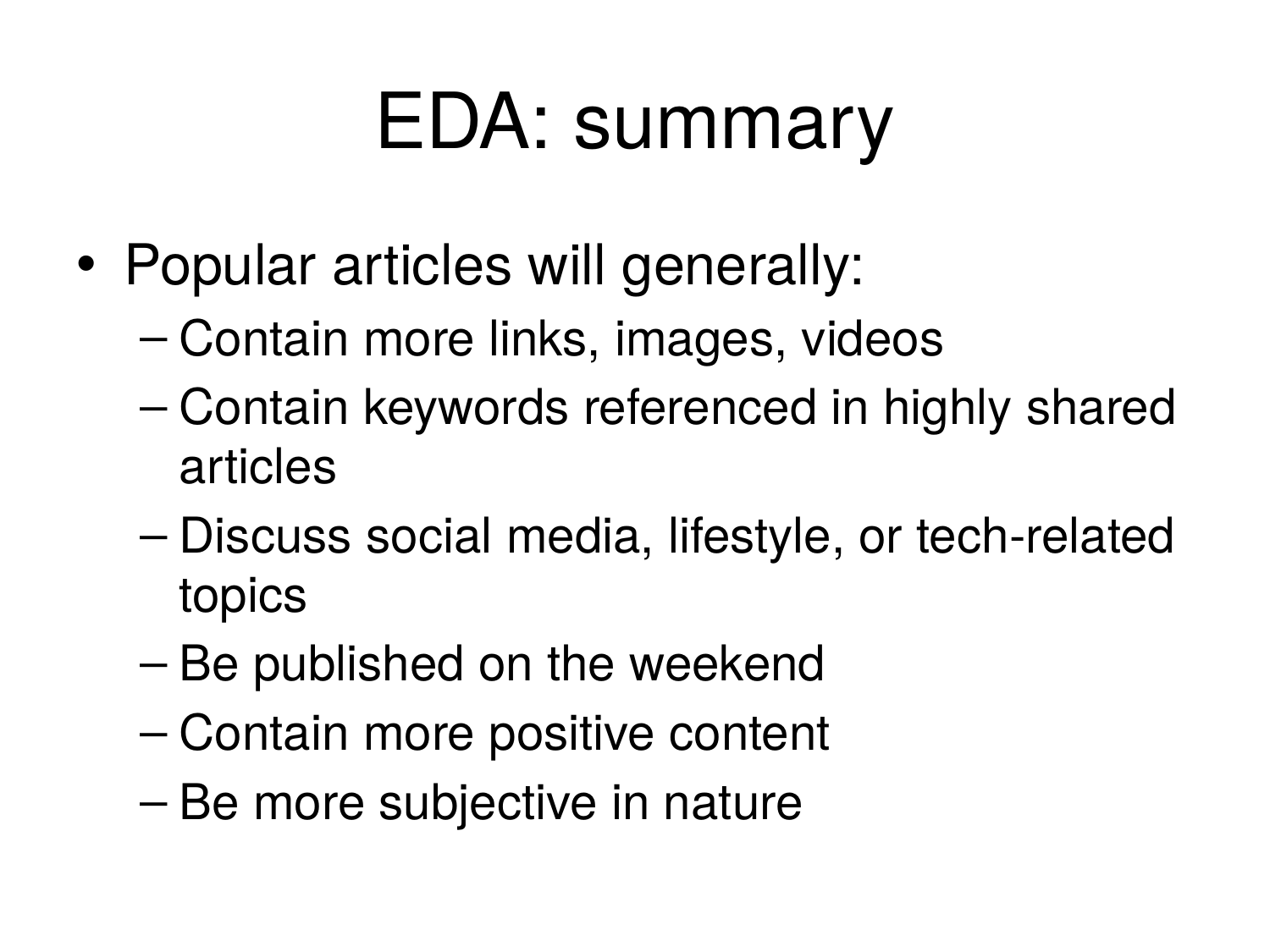

# EDA: summary
Popular articles will generally:
Contain more links, images, videos
Contain keywords referenced in highly shared articles
Discuss social media, lifestyle, or tech-related topics
Be published on the weekend
Contain more positive content
Be more subjective in nature